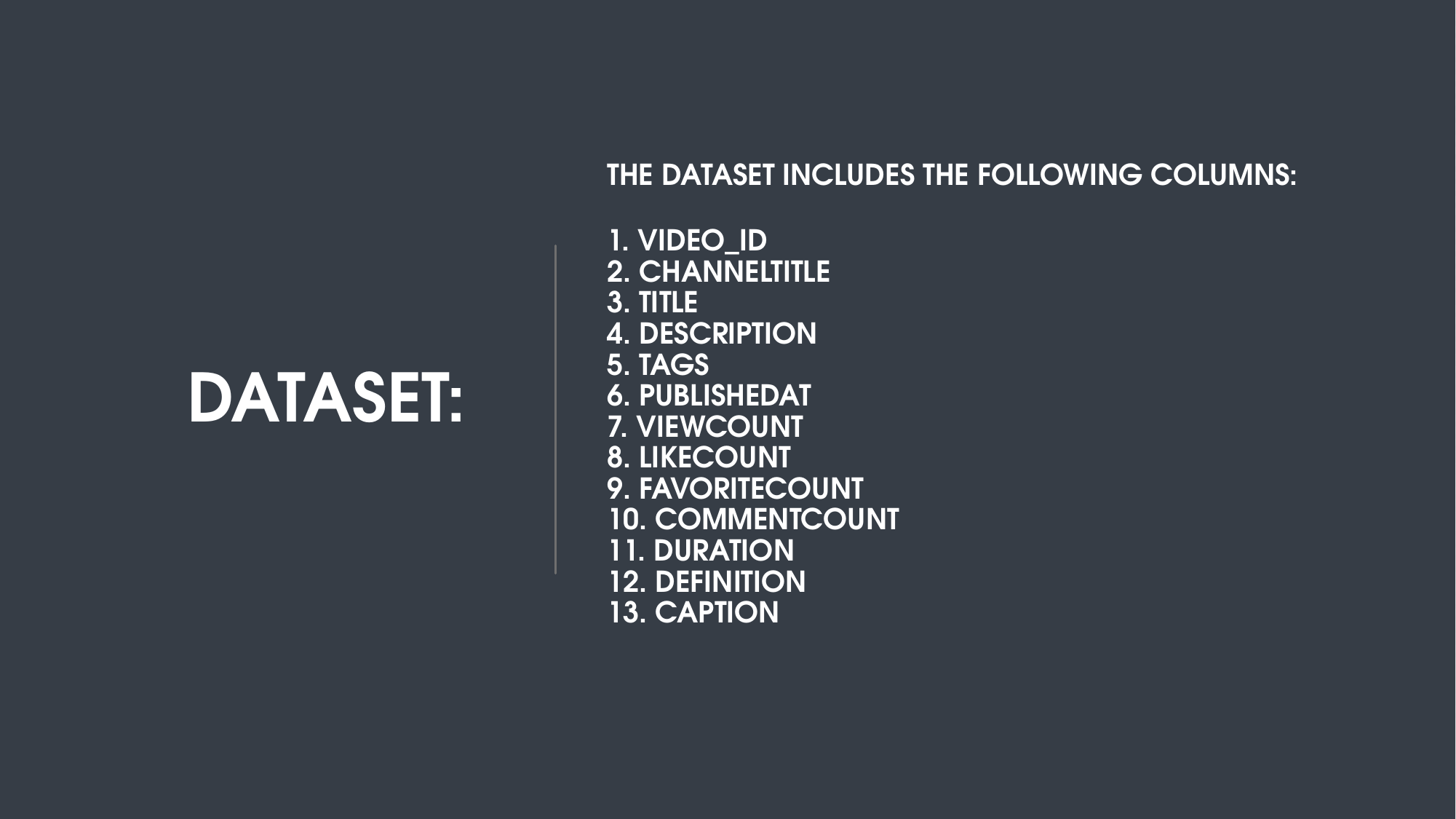

Dataset:
# The dataset includes the following columns:
1. video_id
2. channelTitle
3. title
4. description
5. Tags
6. PublishedAt
7. ViewCount
8. likeCount
9. favoriteCount
10. CommentCount
11. duration
12. definition
13. caption